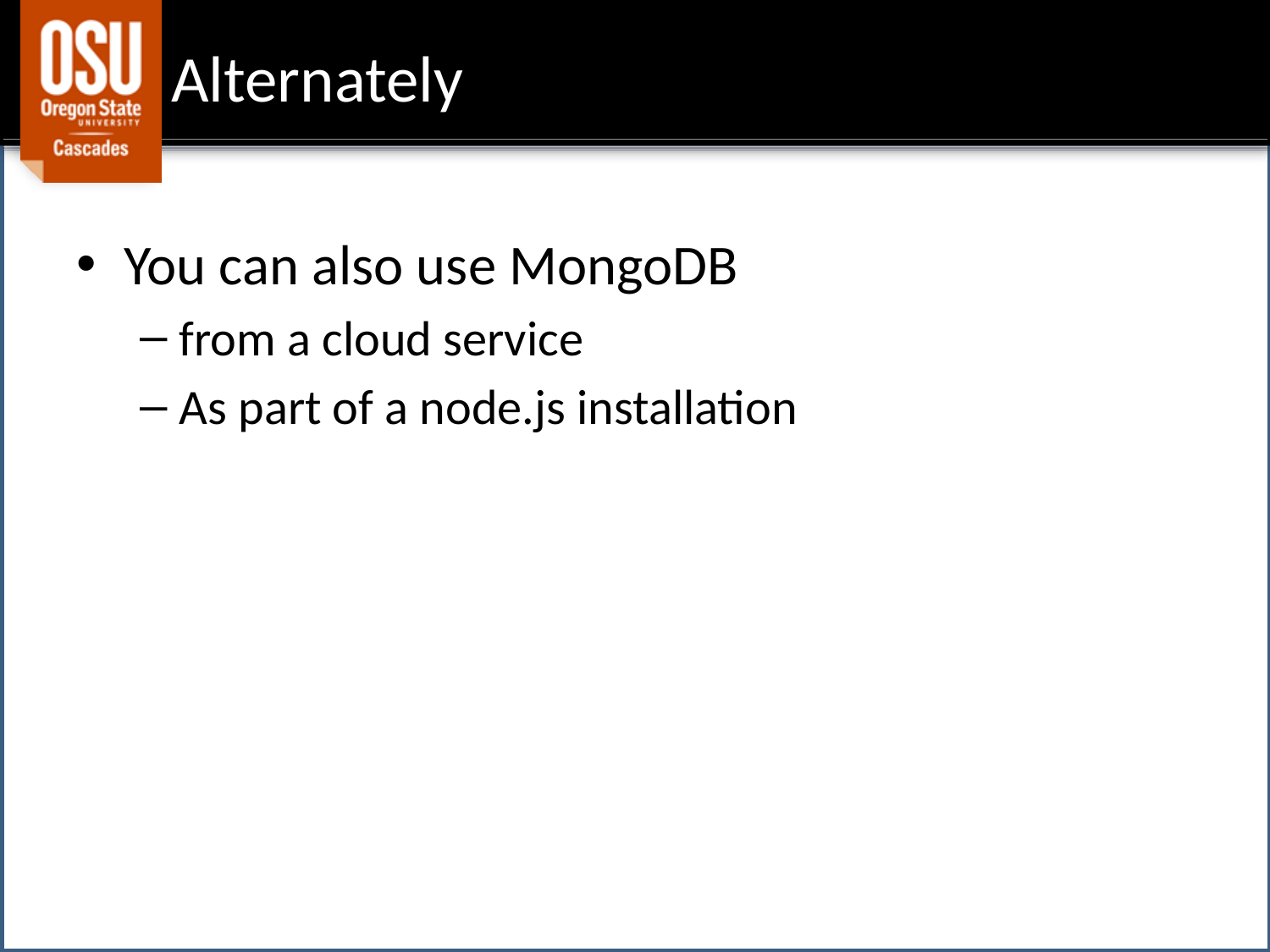

# Alternately
You can also use MongoDB
from a cloud service
As part of a node.js installation